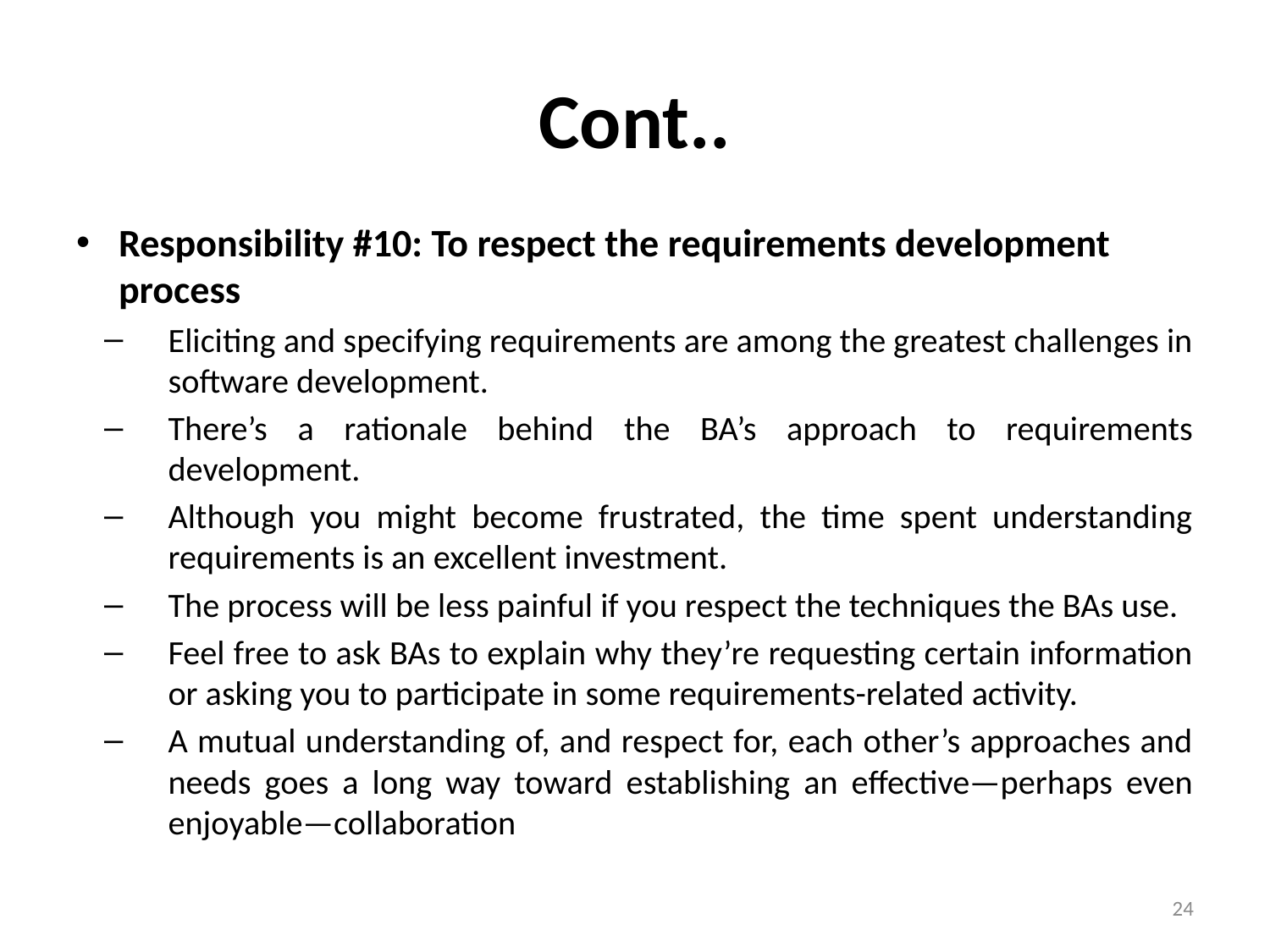

# Cont..
Responsibility #10: To respect the requirements development process
Eliciting and specifying requirements are among the greatest challenges in software development.
There’s a rationale behind the BA’s approach to requirements development.
Although you might become frustrated, the time spent understanding requirements is an excellent investment.
The process will be less painful if you respect the techniques the BAs use.
Feel free to ask BAs to explain why they’re requesting certain information or asking you to participate in some requirements-related activity.
A mutual understanding of, and respect for, each other’s approaches and needs goes a long way toward establishing an effective—perhaps even enjoyable—collaboration
24